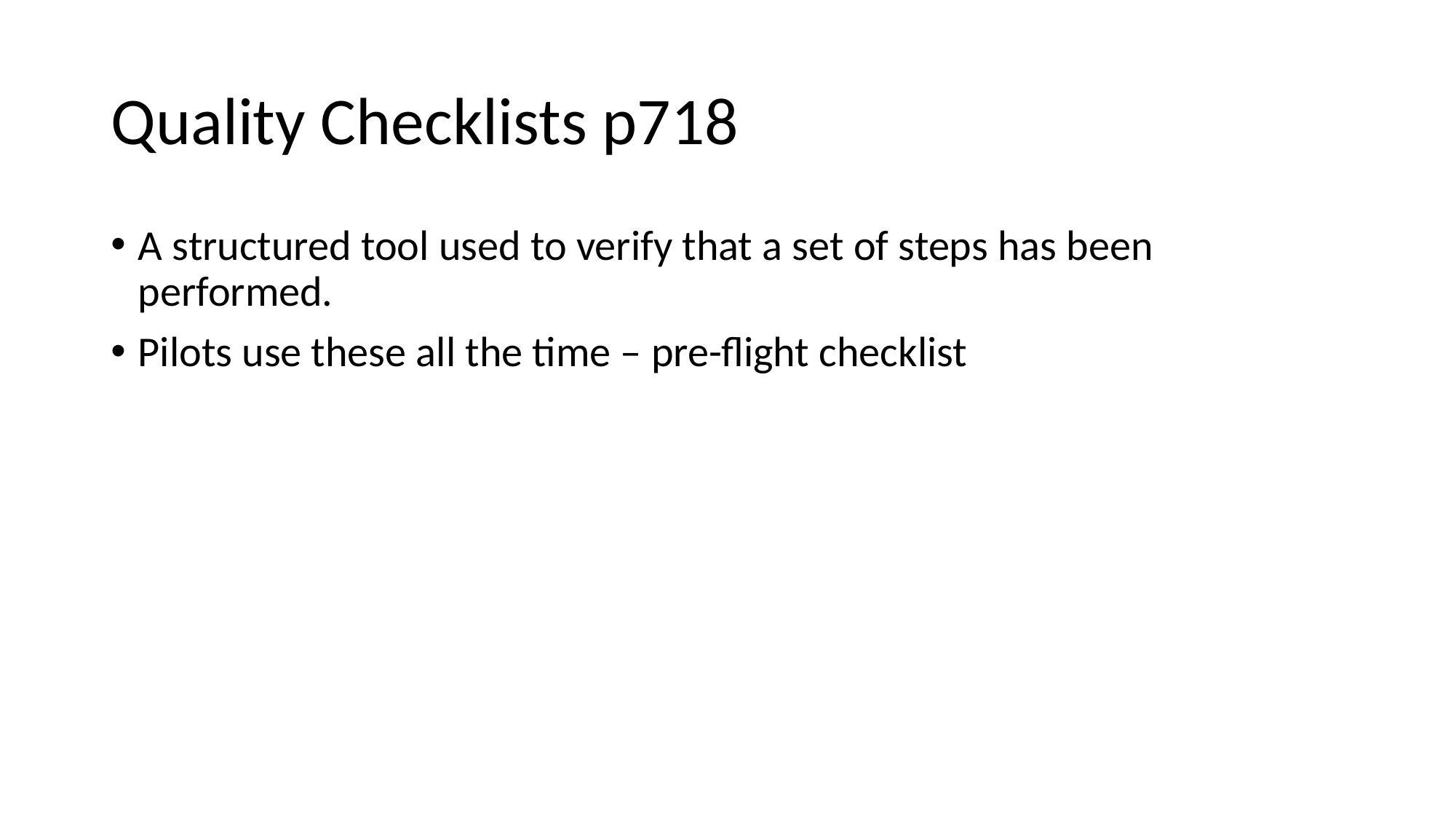

# Quality Checklists p718
A structured tool used to verify that a set of steps has been performed.
Pilots use these all the time – pre-flight checklist
38